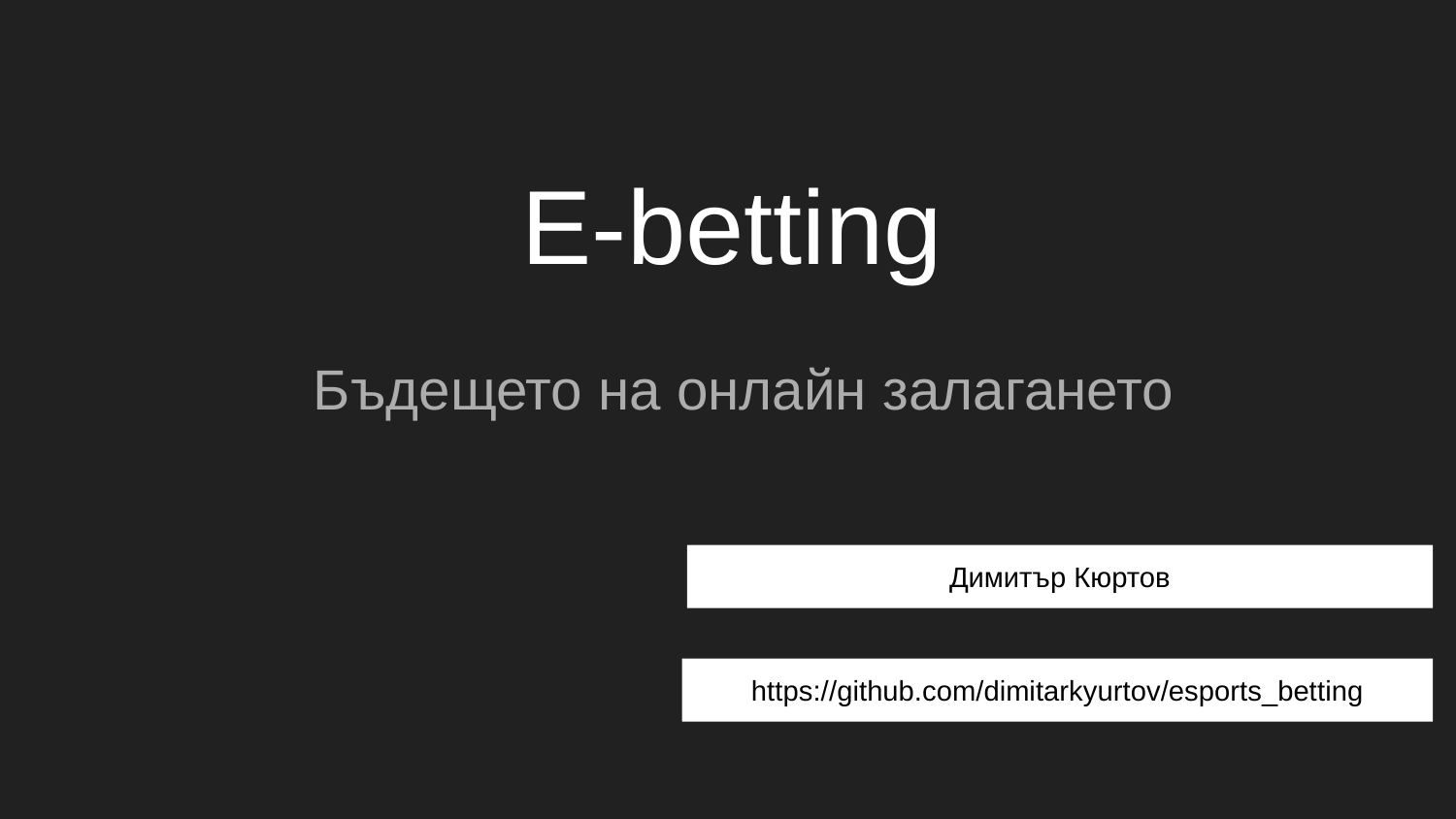

# E-betting
Бъдещето на онлайн залагането
Димитър Кюртов
https://github.com/dimitarkyurtov/esports_betting